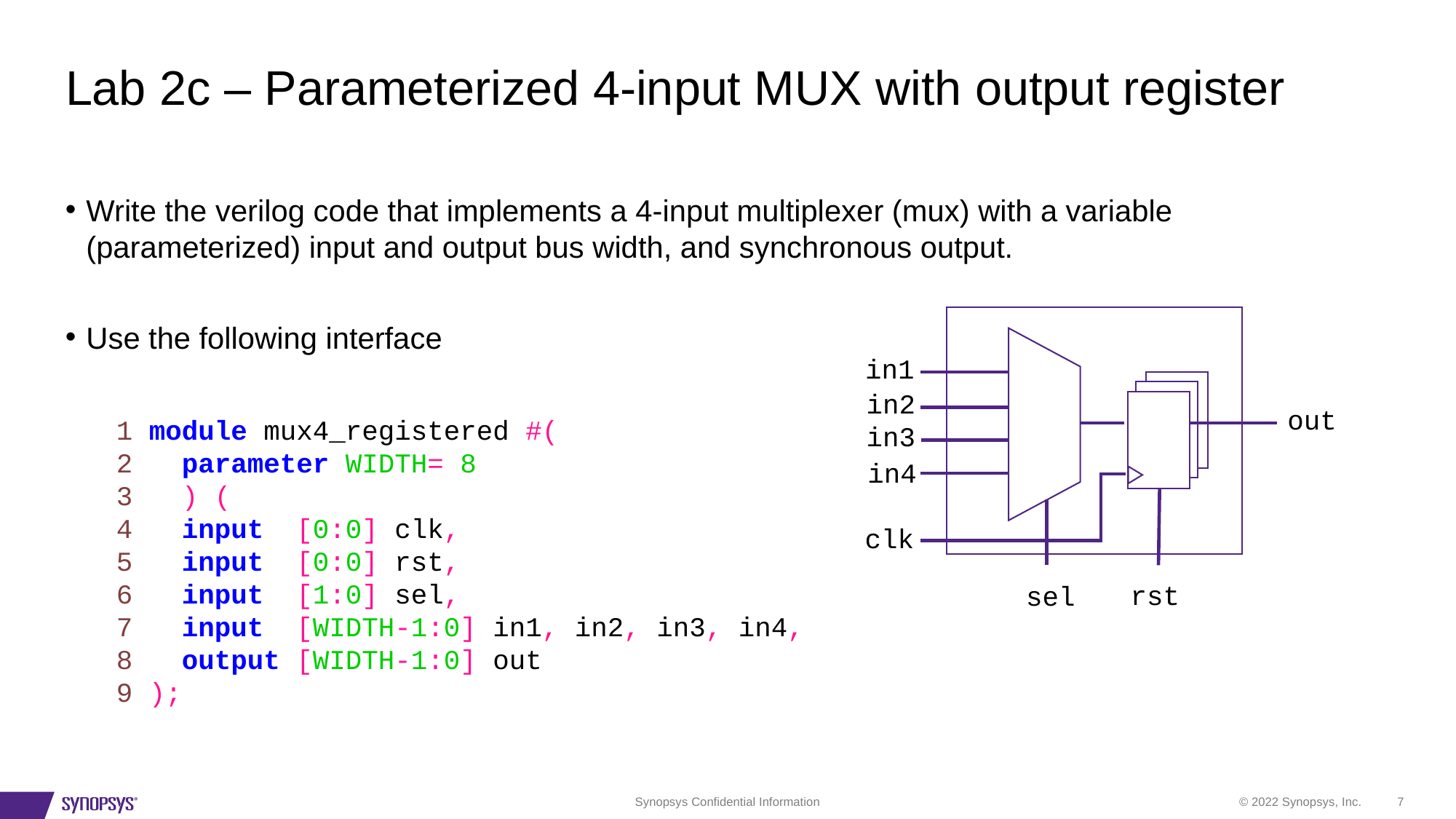

# Lab 2c – Parameterized 4-input MUX with output register
Write the verilog code that implements a 4-input multiplexer (mux) with a variable (parameterized) input and output bus width, and synchronous output.

Use the following interface

in1

in2

out
in3
in4

clk
sel
rst
1 module mux4_registered #(
2   parameter WIDTH= 8
3   ) (
4   input  [0:0] clk,
5   input  [0:0] rst,
6   input  [1:0] sel,
7   input  [WIDTH-1:0] in1, in2, in3, in4,
8   output [WIDTH-1:0] out
9 );